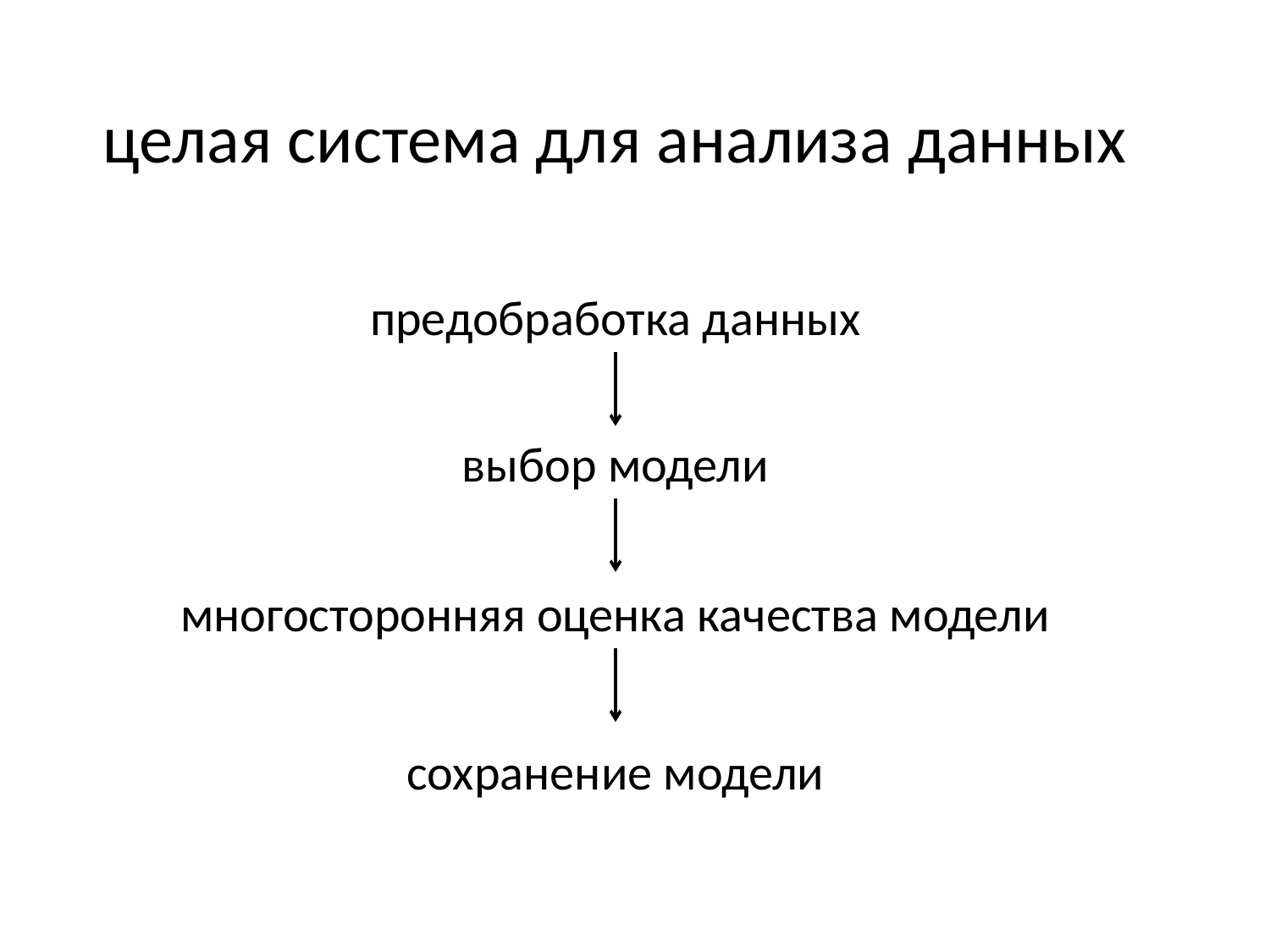

# целая система для анализа данных
предобработка данных
выбор модели
многосторонняя оценка качества модели
сохранение модели